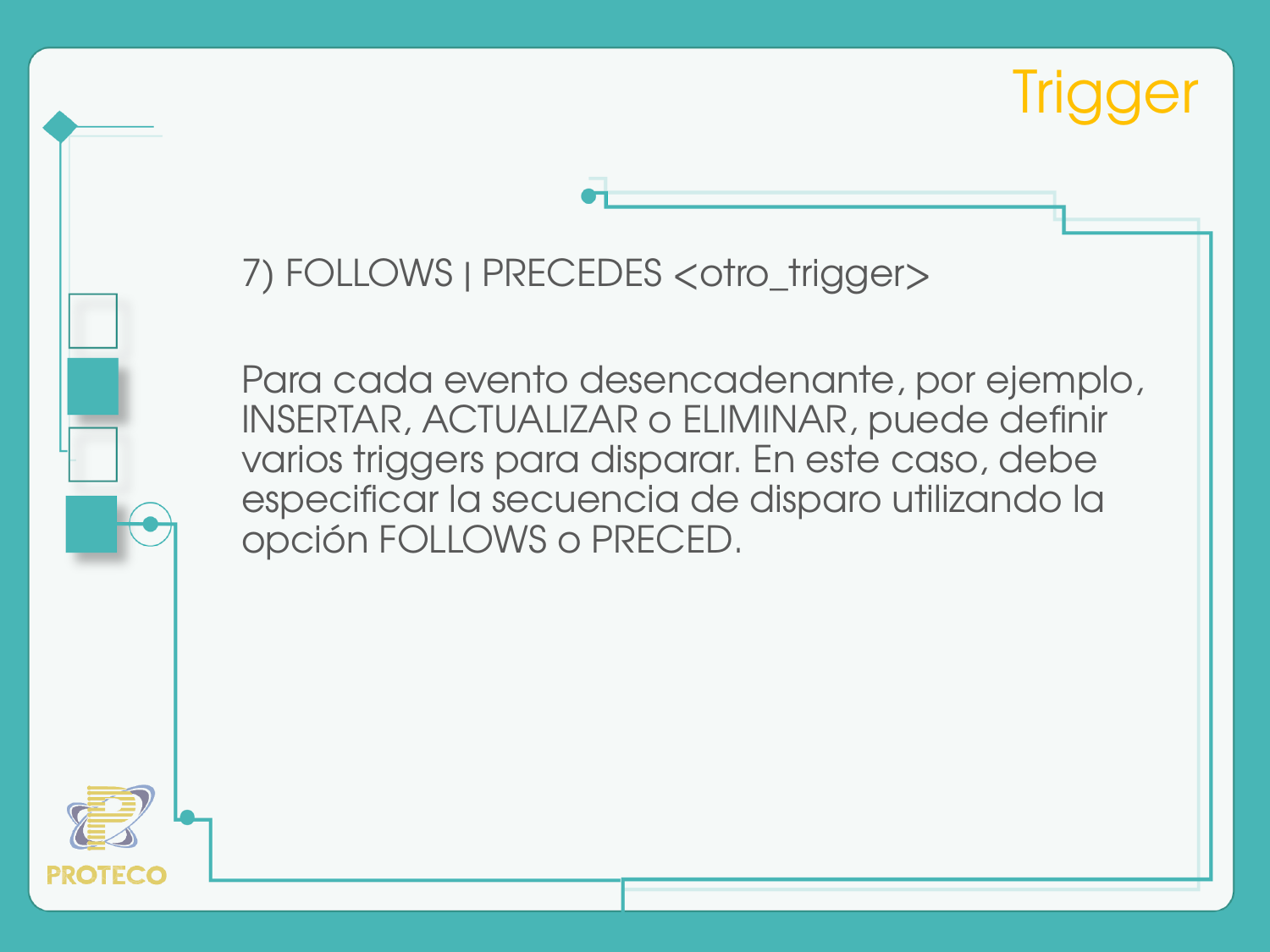

# Trigger
7) FOLLOWS | PRECEDES <otro_trigger>

Para cada evento desencadenante, por ejemplo, INSERTAR, ACTUALIZAR o ELIMINAR, puede definir varios triggers para disparar. En este caso, debe especificar la secuencia de disparo utilizando la opción FOLLOWS o PRECED.